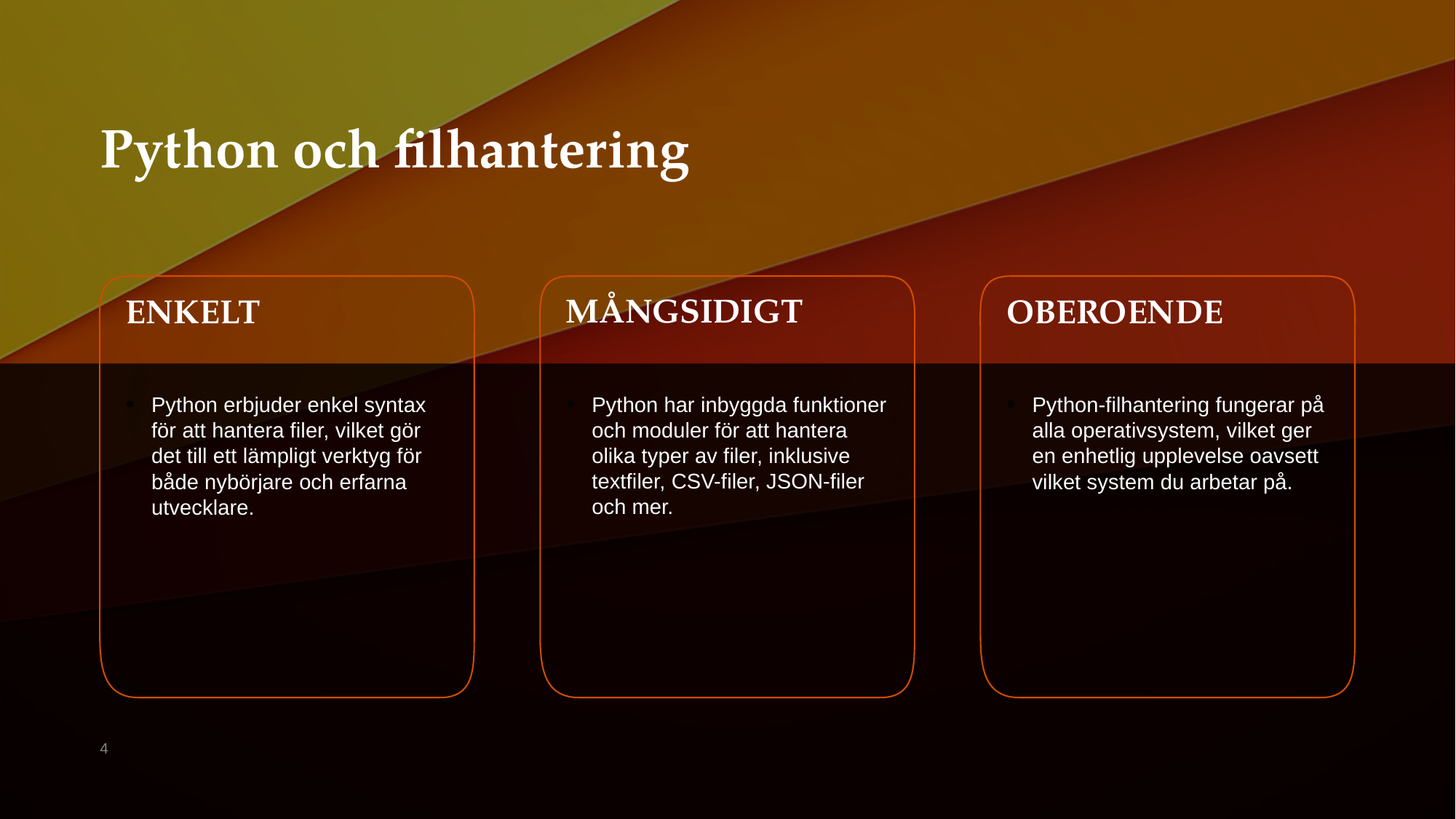

# Python och filhantering
MÅNGSIDIGT
ENKELT
OBEROENDE
Python har inbyggda funktioner och moduler för att hantera olika typer av filer, inklusive textfiler, CSV-filer, JSON-filer och mer.
Python erbjuder enkel syntax för att hantera filer, vilket gör det till ett lämpligt verktyg för både nybörjare och erfarna utvecklare.
Python-filhantering fungerar på alla operativsystem, vilket ger en enhetlig upplevelse oavsett vilket system du arbetar på.
4